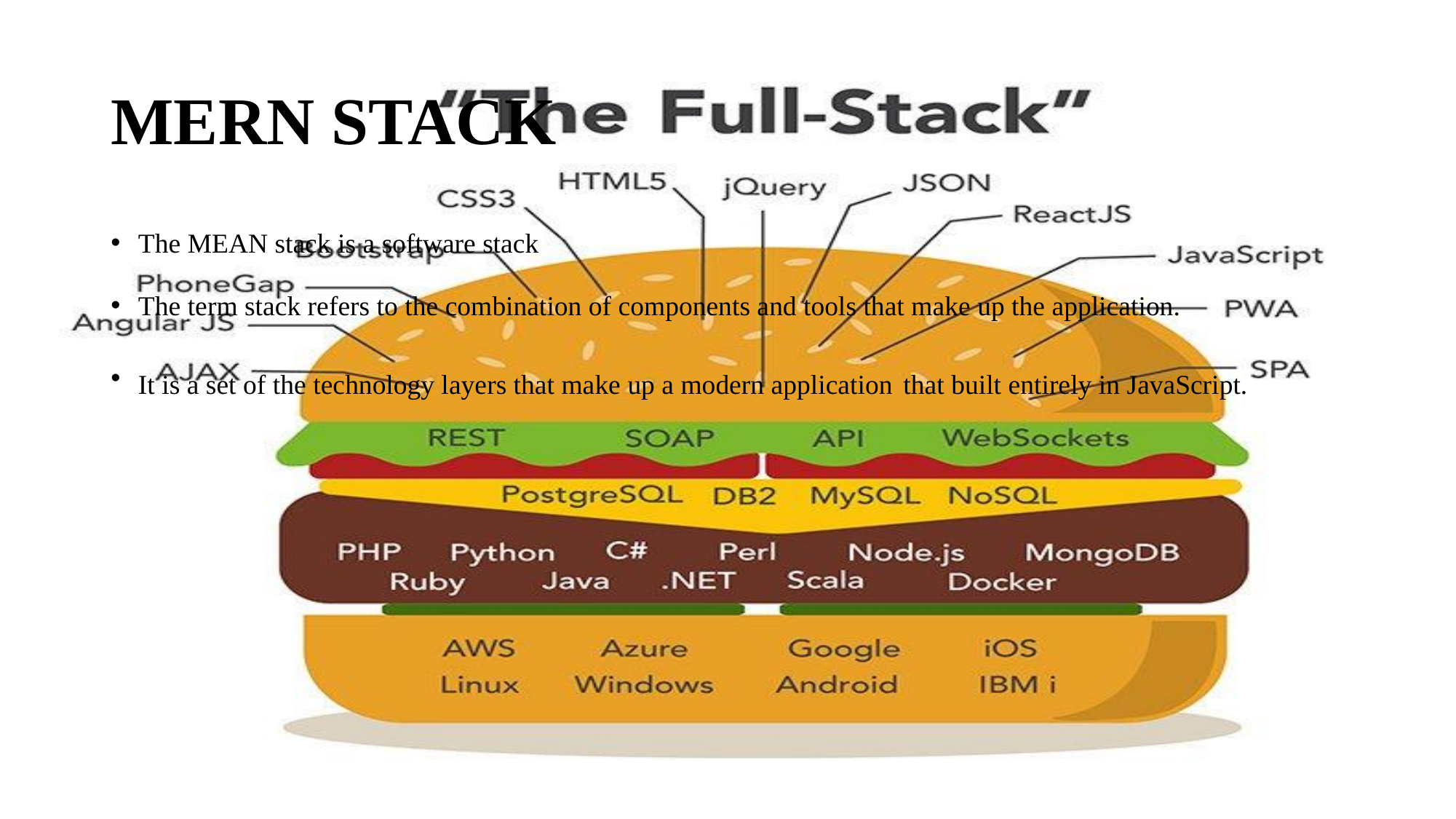

# MERN STACK
The MEAN stack is a software stack
The term stack refers to the combination of components and tools that make up the application.
It is a set of the technology layers that make up a modern application that built entirely in JavaScript.